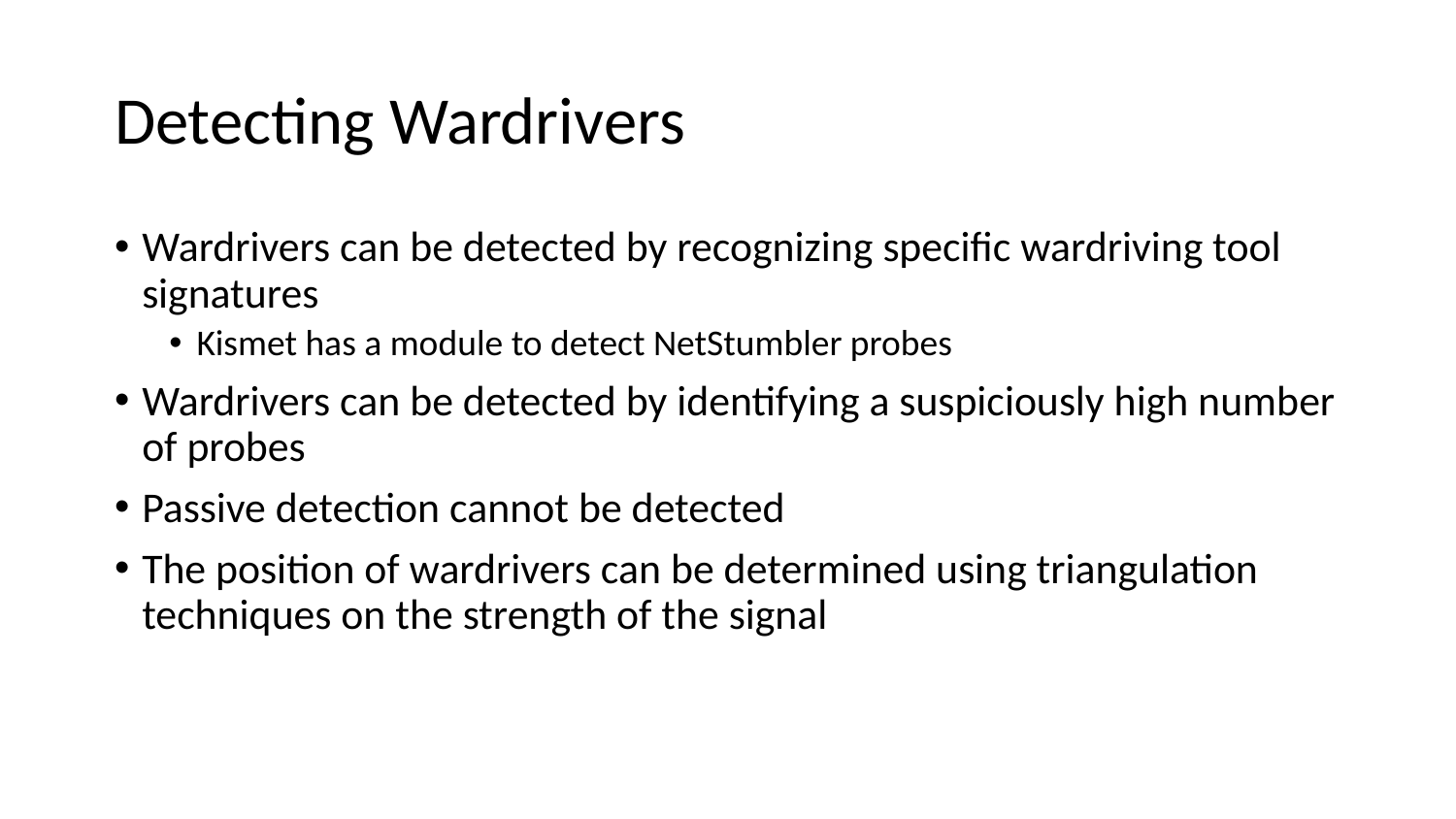

# Detecting Wardrivers
Wardrivers can be detected by recognizing specific wardriving tool signatures
Kismet has a module to detect NetStumbler probes
Wardrivers can be detected by identifying a suspiciously high number of probes
Passive detection cannot be detected
The position of wardrivers can be determined using triangulation techniques on the strength of the signal